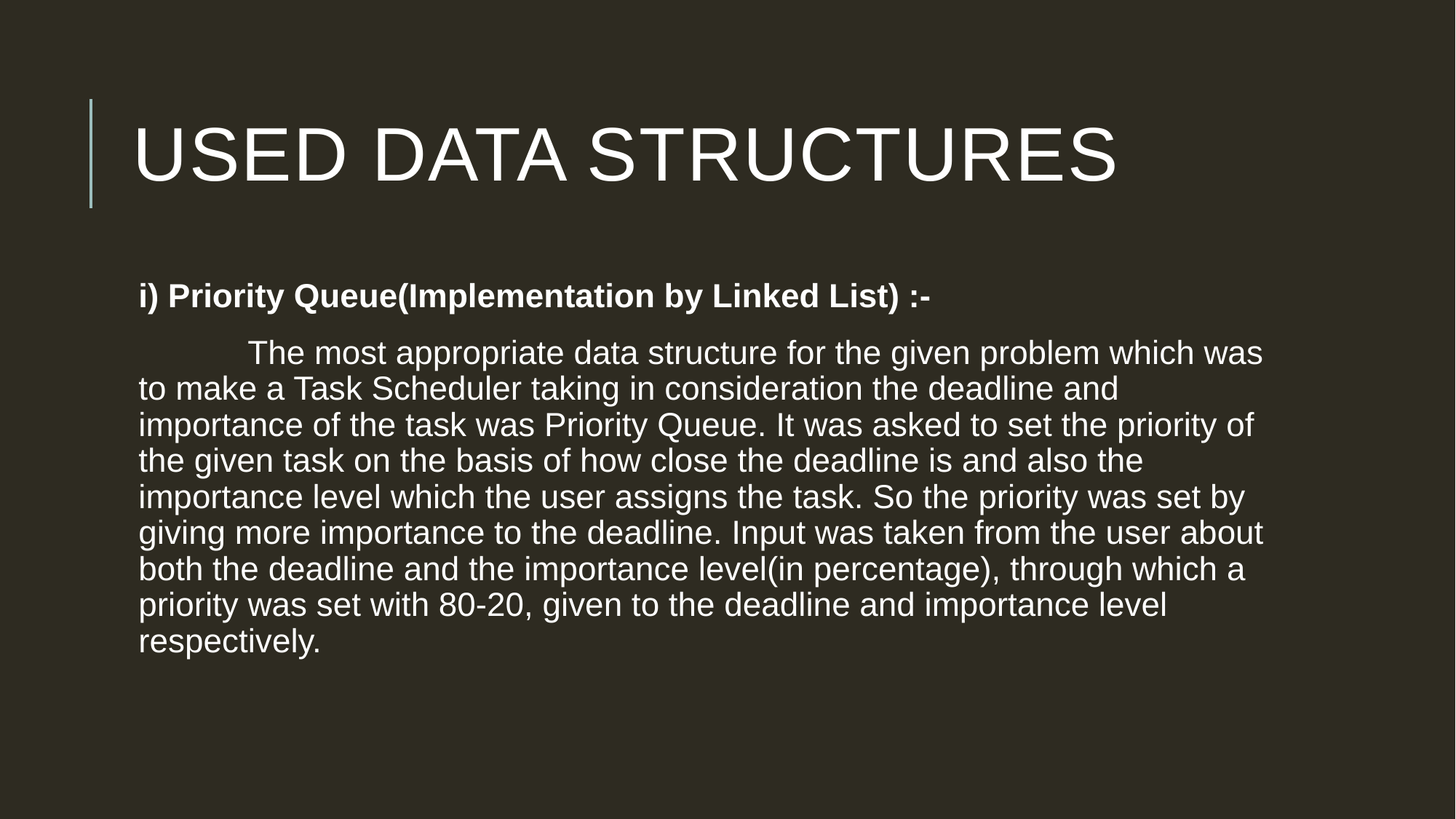

# Used data structures
i) Priority Queue(Implementation by Linked List) :-
 	The most appropriate data structure for the given problem which was to make a Task Scheduler taking in consideration the deadline and importance of the task was Priority Queue. It was asked to set the priority of the given task on the basis of how close the deadline is and also the importance level which the user assigns the task. So the priority was set by giving more importance to the deadline. Input was taken from the user about both the deadline and the importance level(in percentage), through which a priority was set with 80-20, given to the deadline and importance level respectively.